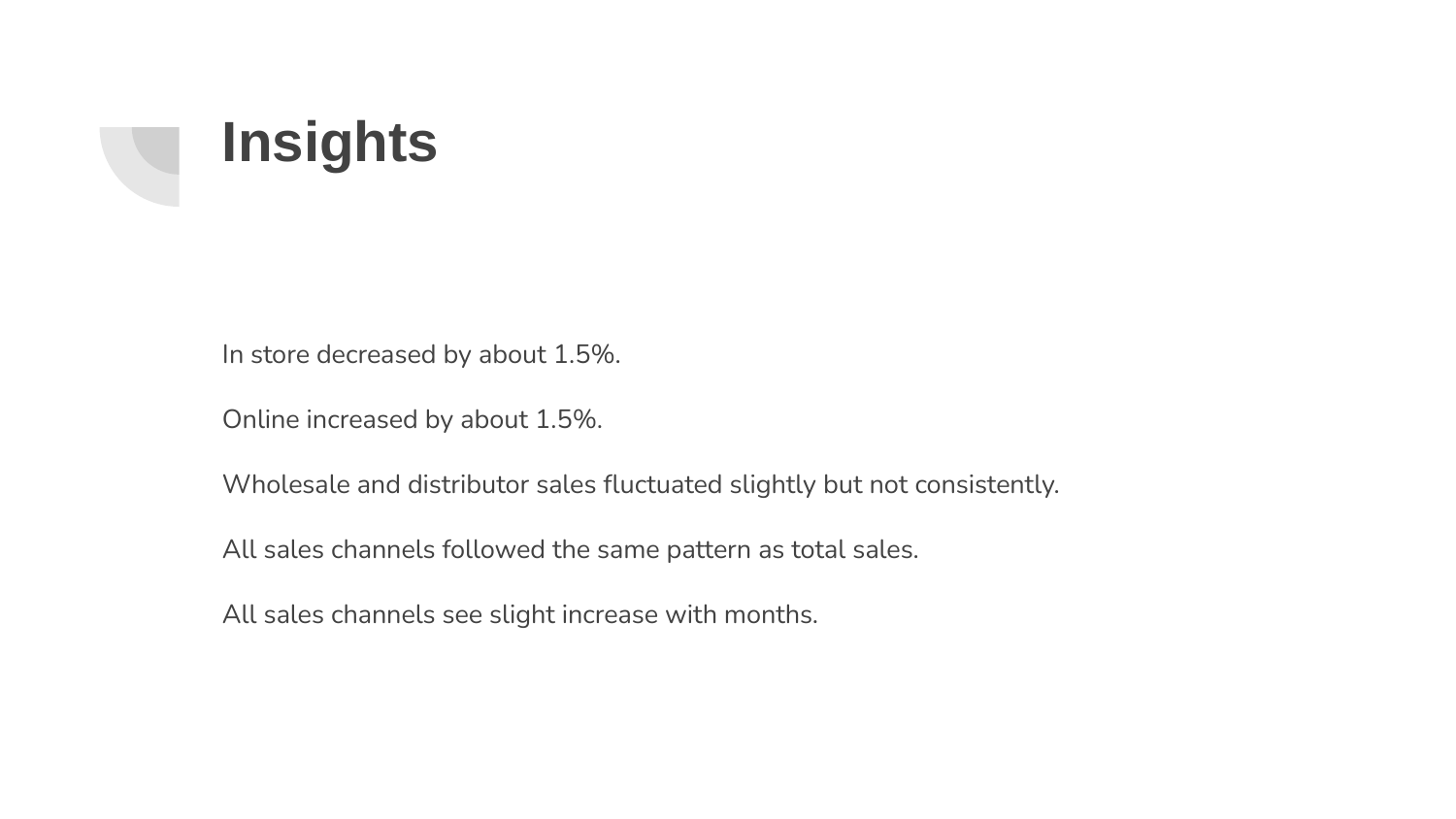

# Insights
In store decreased by about 1.5%.
Online increased by about 1.5%.
Wholesale and distributor sales fluctuated slightly but not consistently.
All sales channels followed the same pattern as total sales.
All sales channels see slight increase with months.